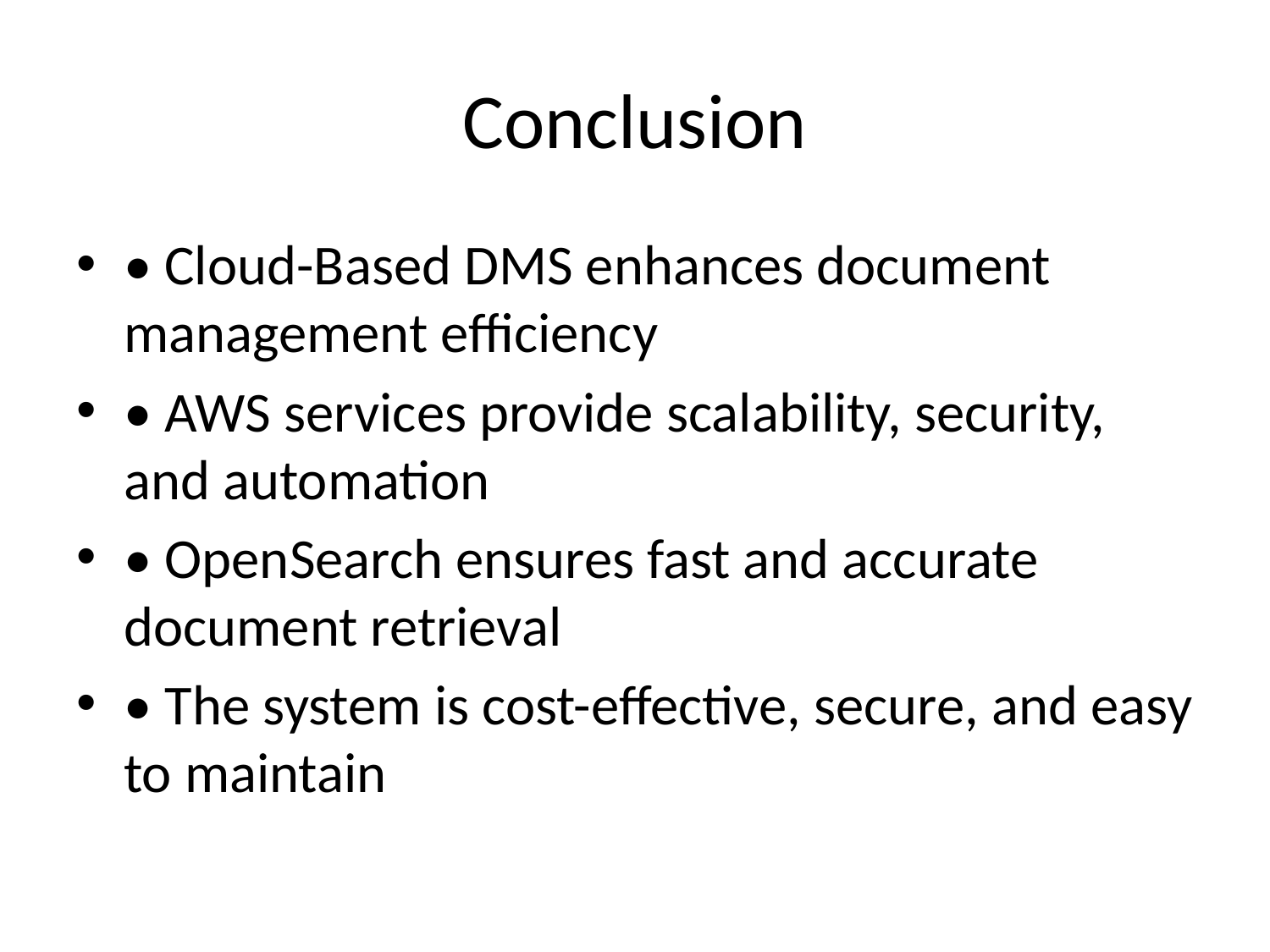

# Conclusion
• Cloud-Based DMS enhances document management efficiency
• AWS services provide scalability, security, and automation
• OpenSearch ensures fast and accurate document retrieval
• The system is cost-effective, secure, and easy to maintain